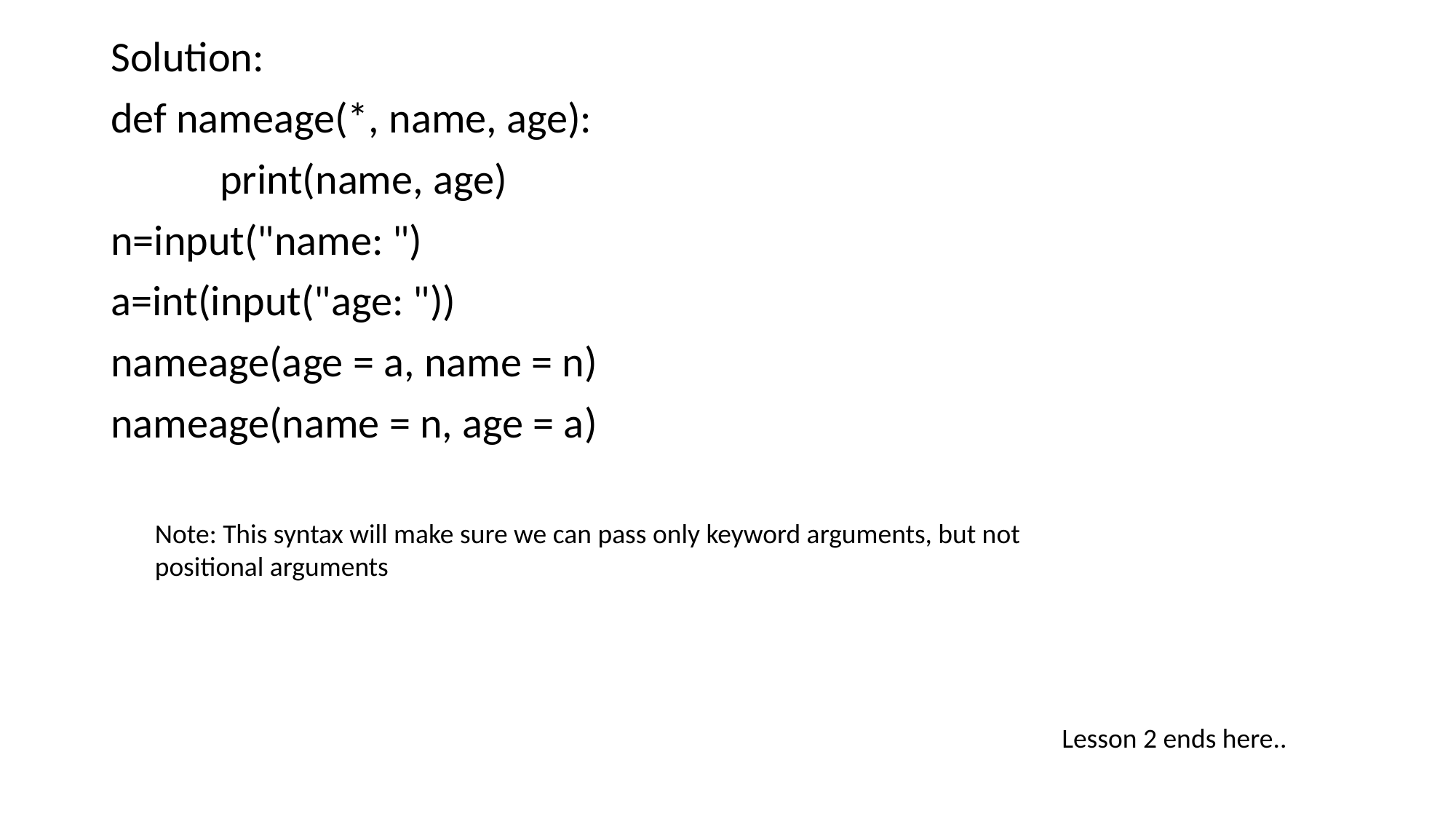

Solution:
def nameage(*, name, age):
	print(name, age)
n=input("name: ")
a=int(input("age: "))
nameage(age = a, name = n)
nameage(name = n, age = a)
Note: This syntax will make sure we can pass only keyword arguments, but not positional arguments
Lesson 2 ends here..